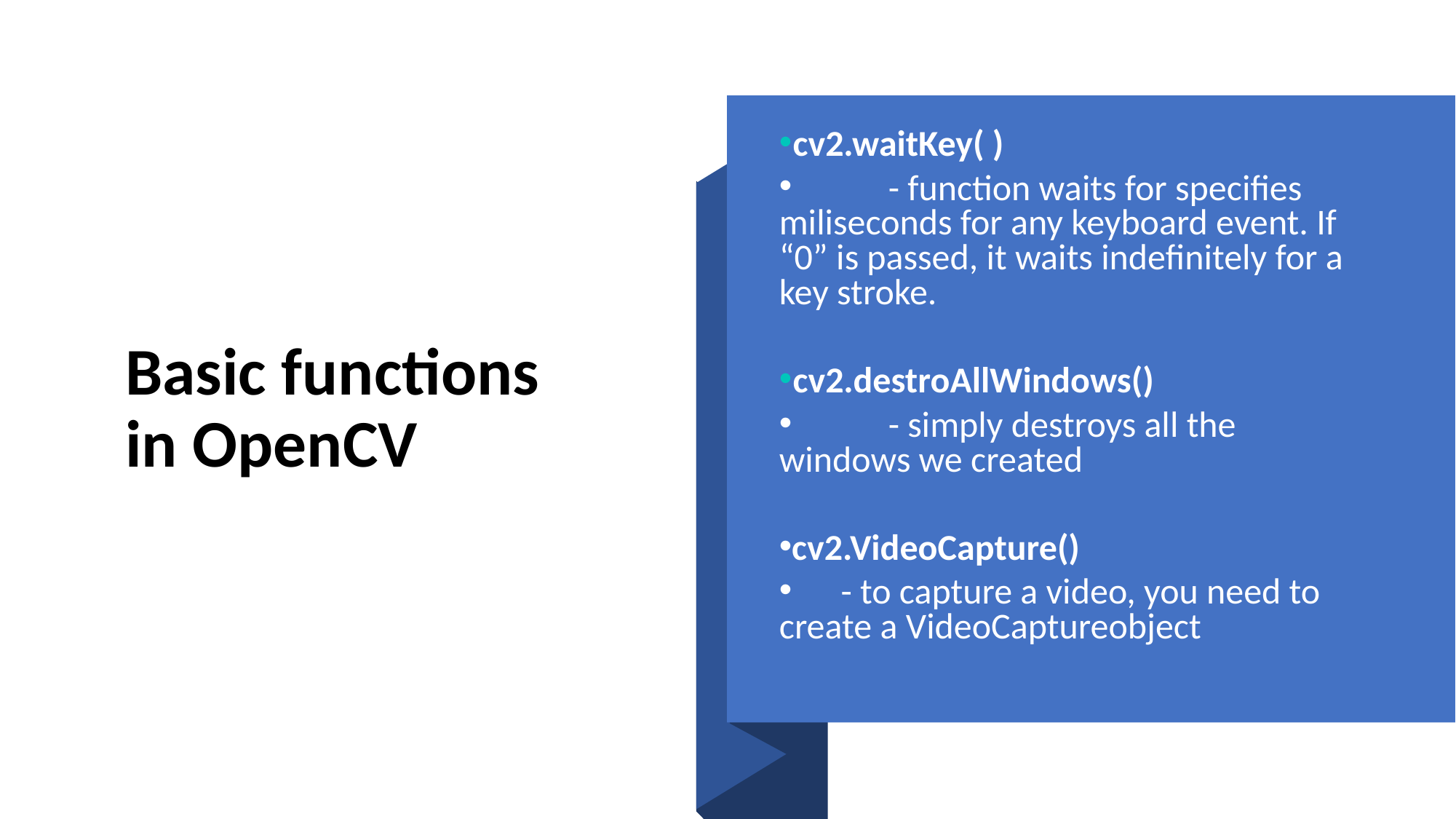

Basic functions in OpenCV
cv2.waitKey( )
	- function waits for specifies miliseconds for any keyboard event. If “0” is passed, it waits indefinitely for a key stroke.

cv2.destroAllWindows()
   	- simply destroys all the windows we created

cv2.VideoCapture()
      - to capture a video, you need to create a VideoCaptureobject